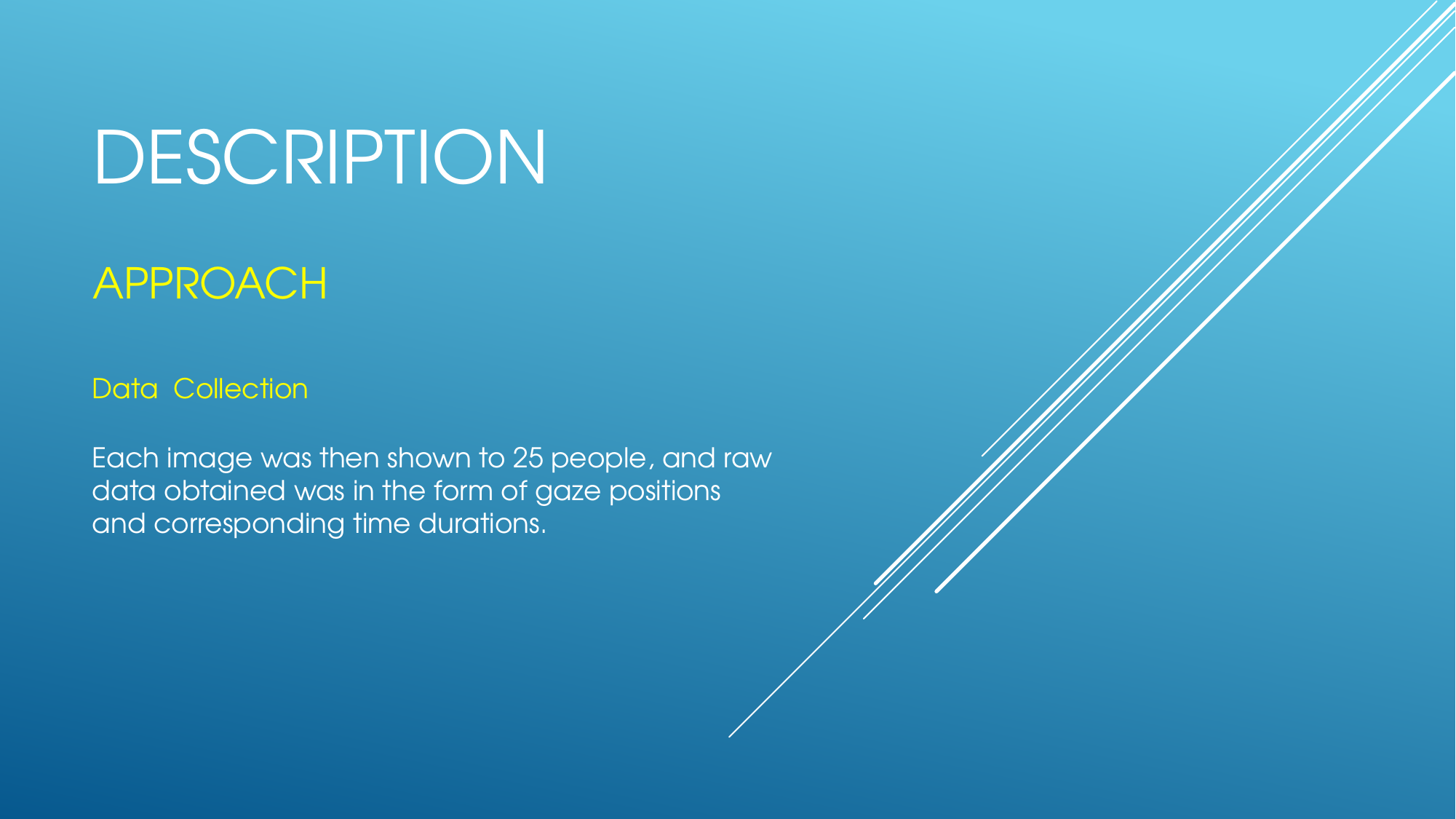

# DESCRIPTION
APPROACH
Data  Collection
Each image was then shown to 25 people, and raw data obtained was in the form of gaze positions and corresponding time durations.